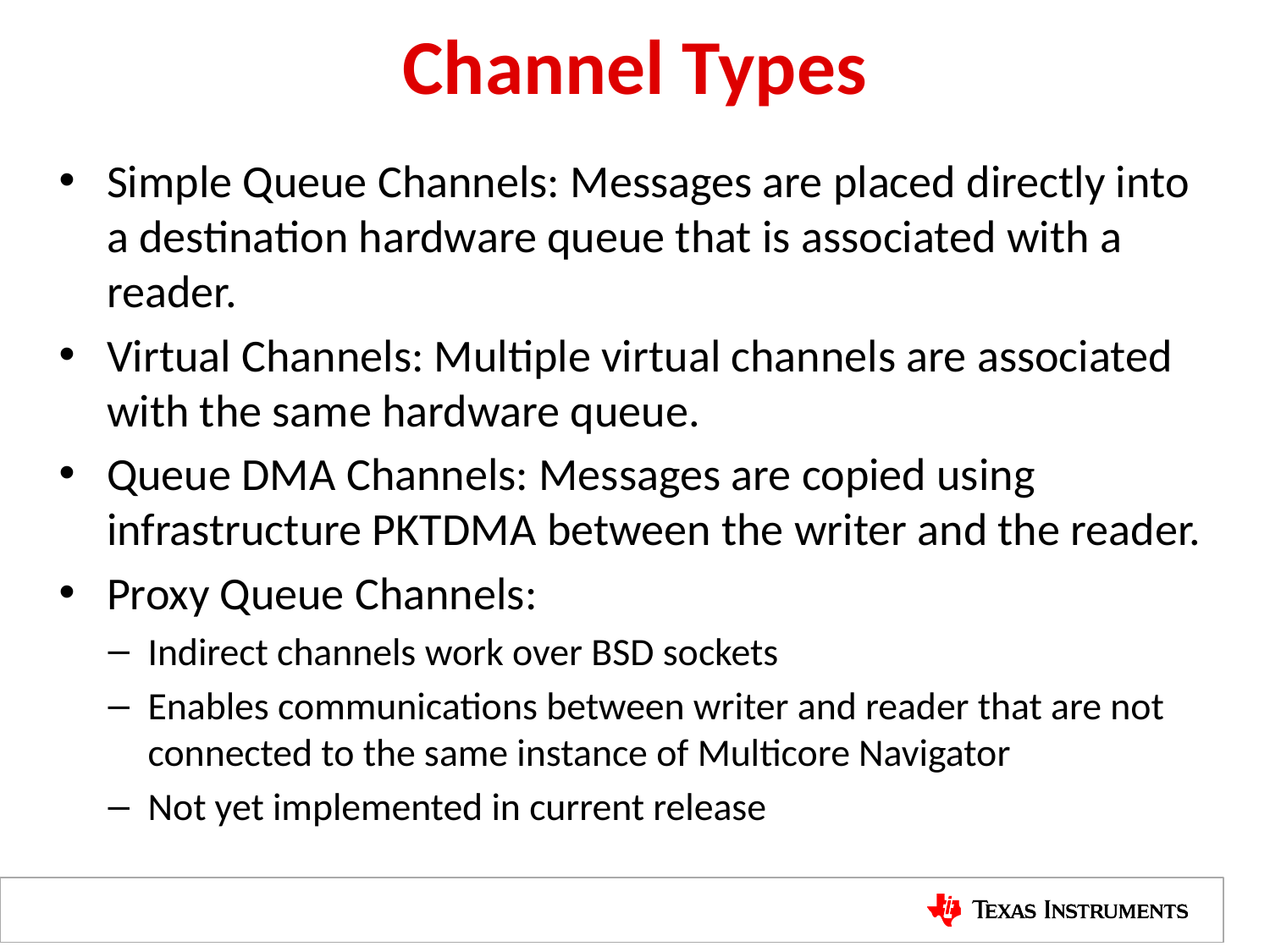

# Channel Types
Simple Queue Channels: Messages are placed directly into a destination hardware queue that is associated with a reader.
Virtual Channels: Multiple virtual channels are associated with the same hardware queue.
Queue DMA Channels: Messages are copied using infrastructure PKTDMA between the writer and the reader.
Proxy Queue Channels:
Indirect channels work over BSD sockets
Enables communications between writer and reader that are not connected to the same instance of Multicore Navigator
Not yet implemented in current release